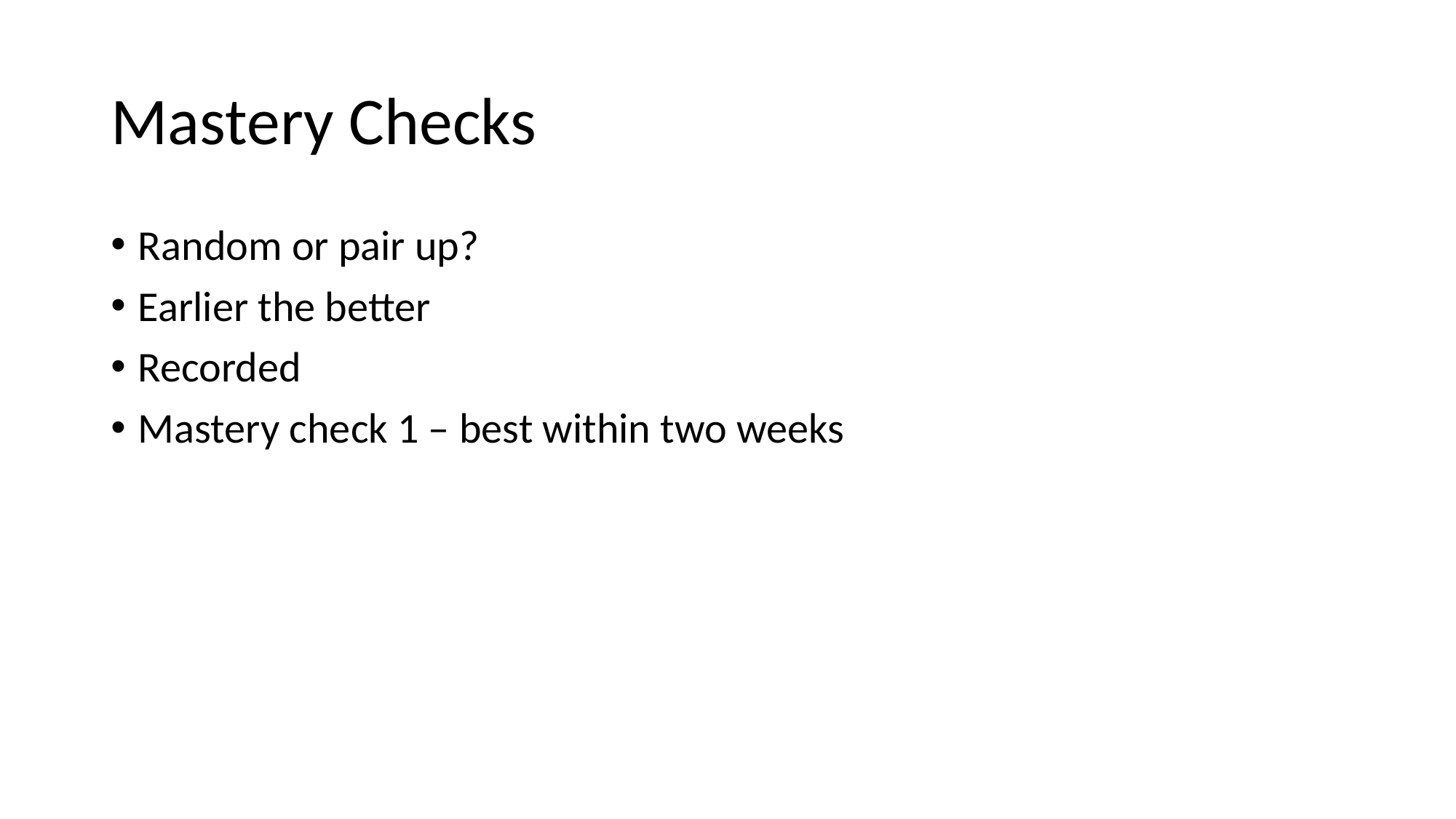

# Mastery Checks
Random or pair up?
Earlier the better
Recorded
Mastery check 1 – best within two weeks